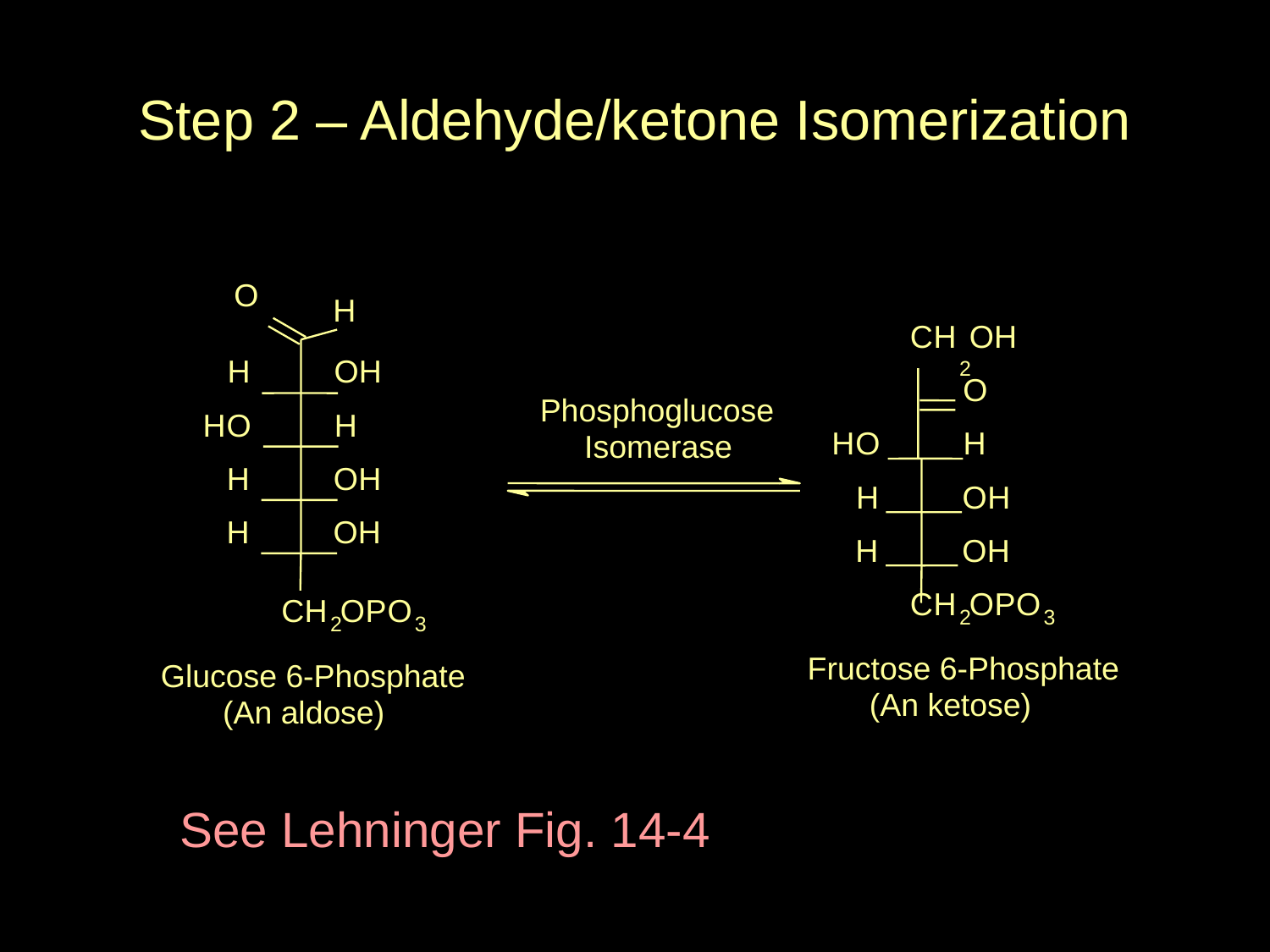

# Step 2 – Aldehyde/ketone Isomerization
O
H

C
H
O
H

H
O
H
2

O
Phosphoglucose

H
O
H

H
O
H
     Isomerase

H
O
H

H
O
H

H
O
H

H
O
H

C
H
O
P
O
C
H
O
P
O
2
3
2
3
Fructose 6-Phosphate
Glucose 6-Phosphate
       (An ketose)
       (An aldose)
See Lehninger Fig. 14-4